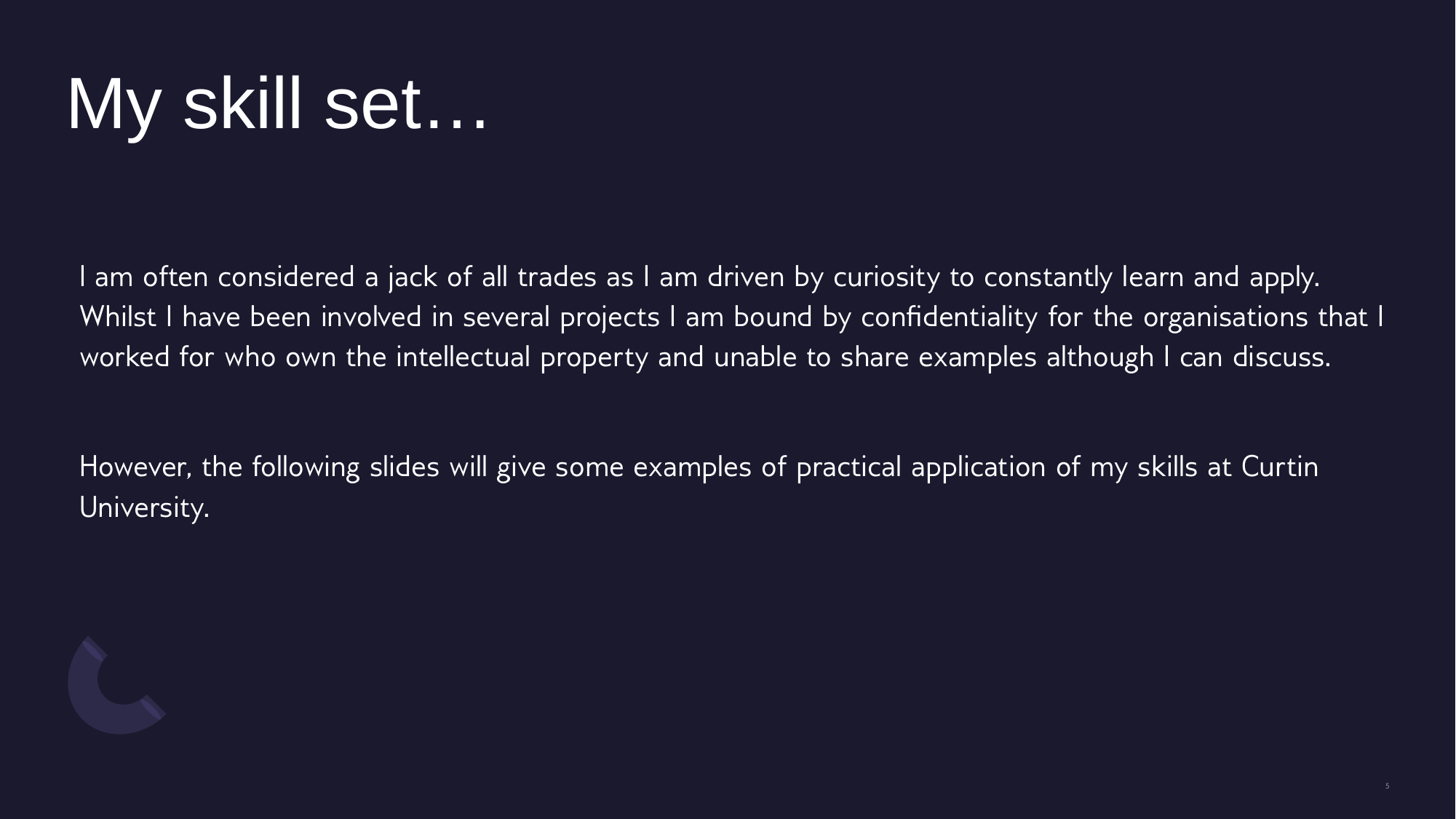

# My skill set…
I am often considered a jack of all trades as I am driven by curiosity to constantly learn and apply. Whilst I have been involved in several projects I am bound by confidentiality for the organisations that I worked for who own the intellectual property and unable to share examples although I can discuss.

However, the following slides will give some examples of practical application of my skills at Curtin University.

5